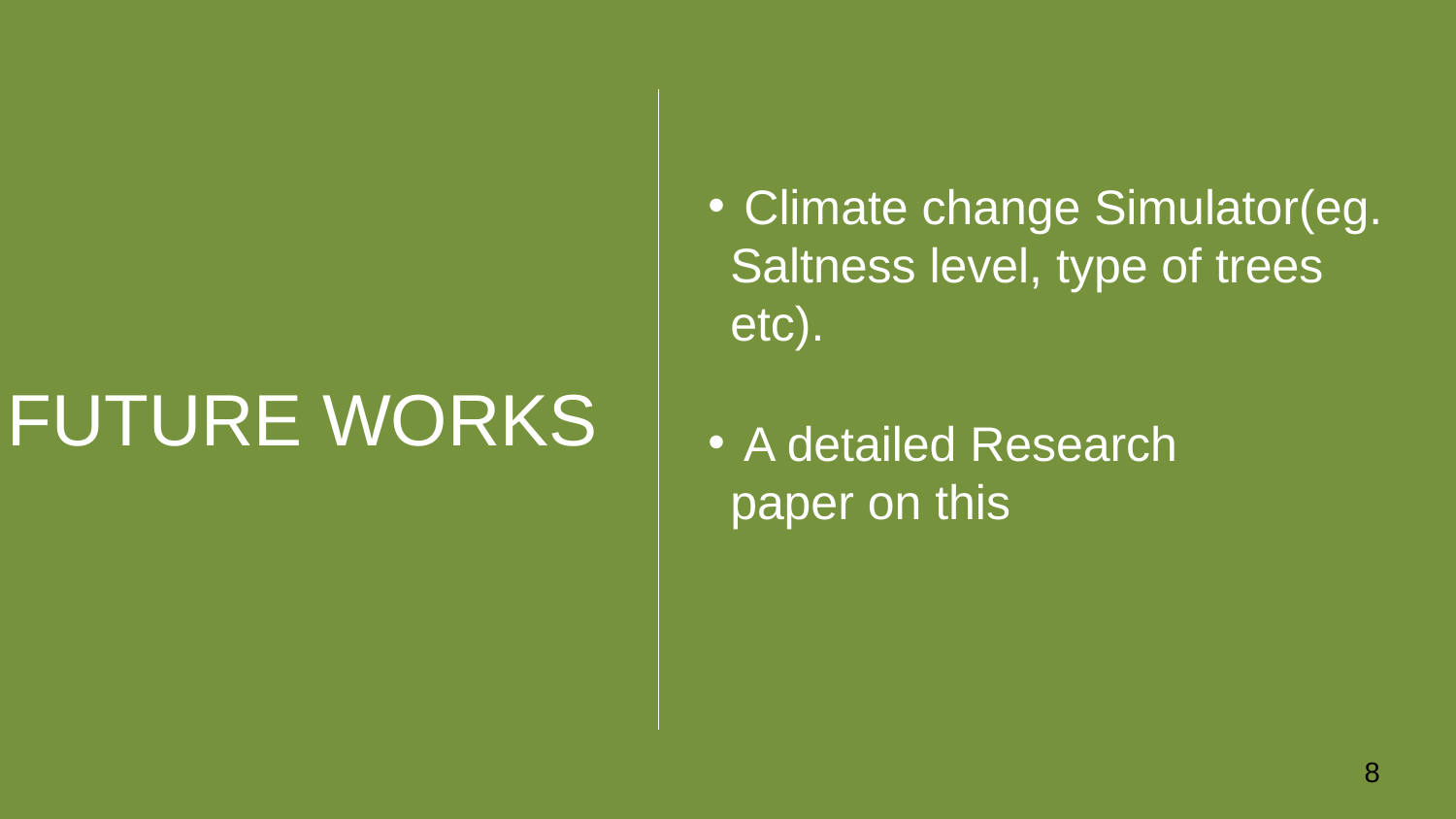

Climate change Simulator(eg. Saltness level, type of trees etc).
FUTURE WORKS
 A detailed Research paper on this
8